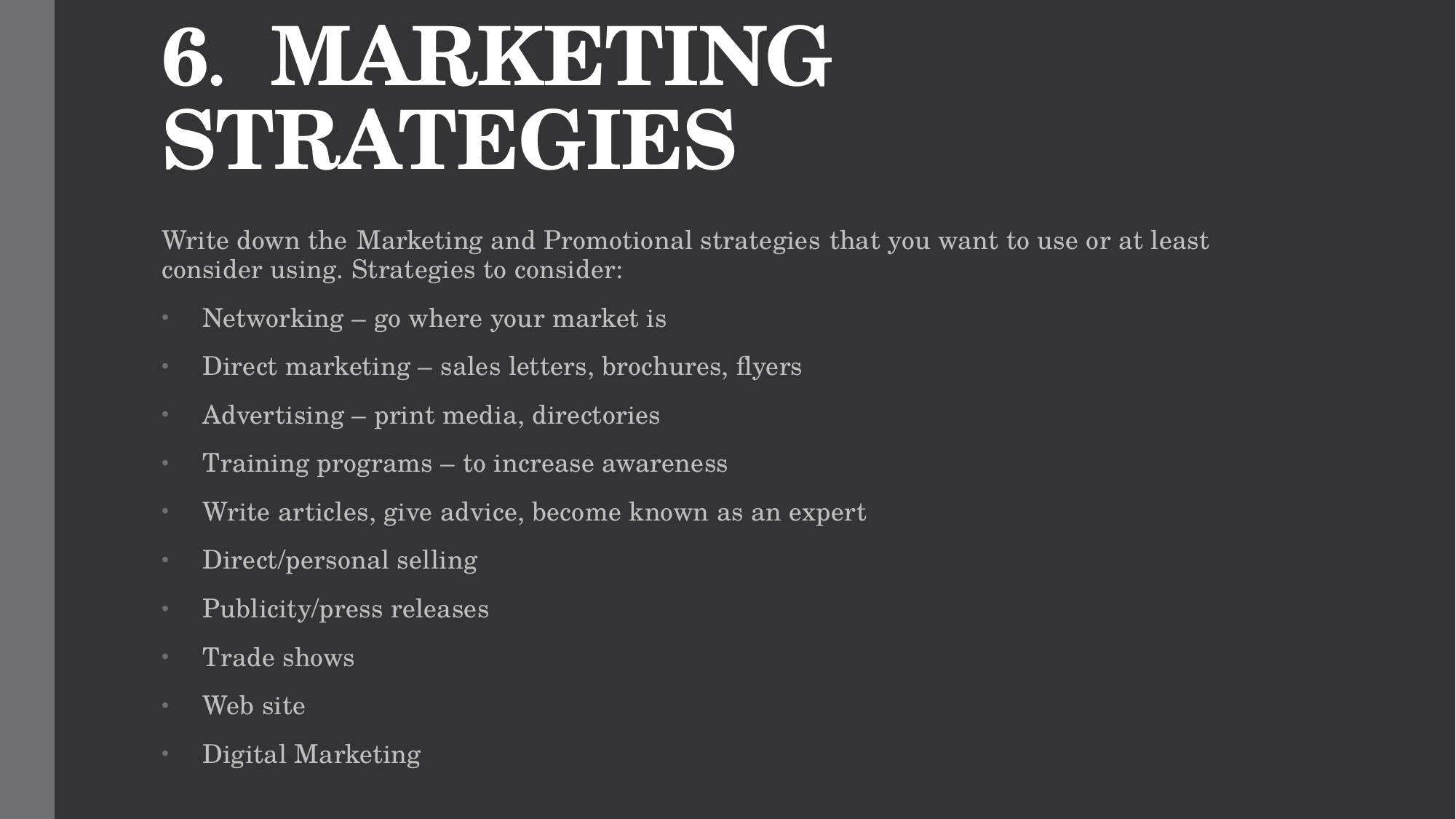

# 6.	MARKETING STRATEGIES
Write down the Marketing and Promotional strategies that you want to use or at least consider using. Strategies to consider:
Networking – go where your market is
Direct marketing – sales letters, brochures, flyers
Advertising – print media, directories
Training programs – to increase awareness
Write articles, give advice, become known as an expert
Direct/personal selling
Publicity/press releases
Trade shows
Web site
Digital Marketing